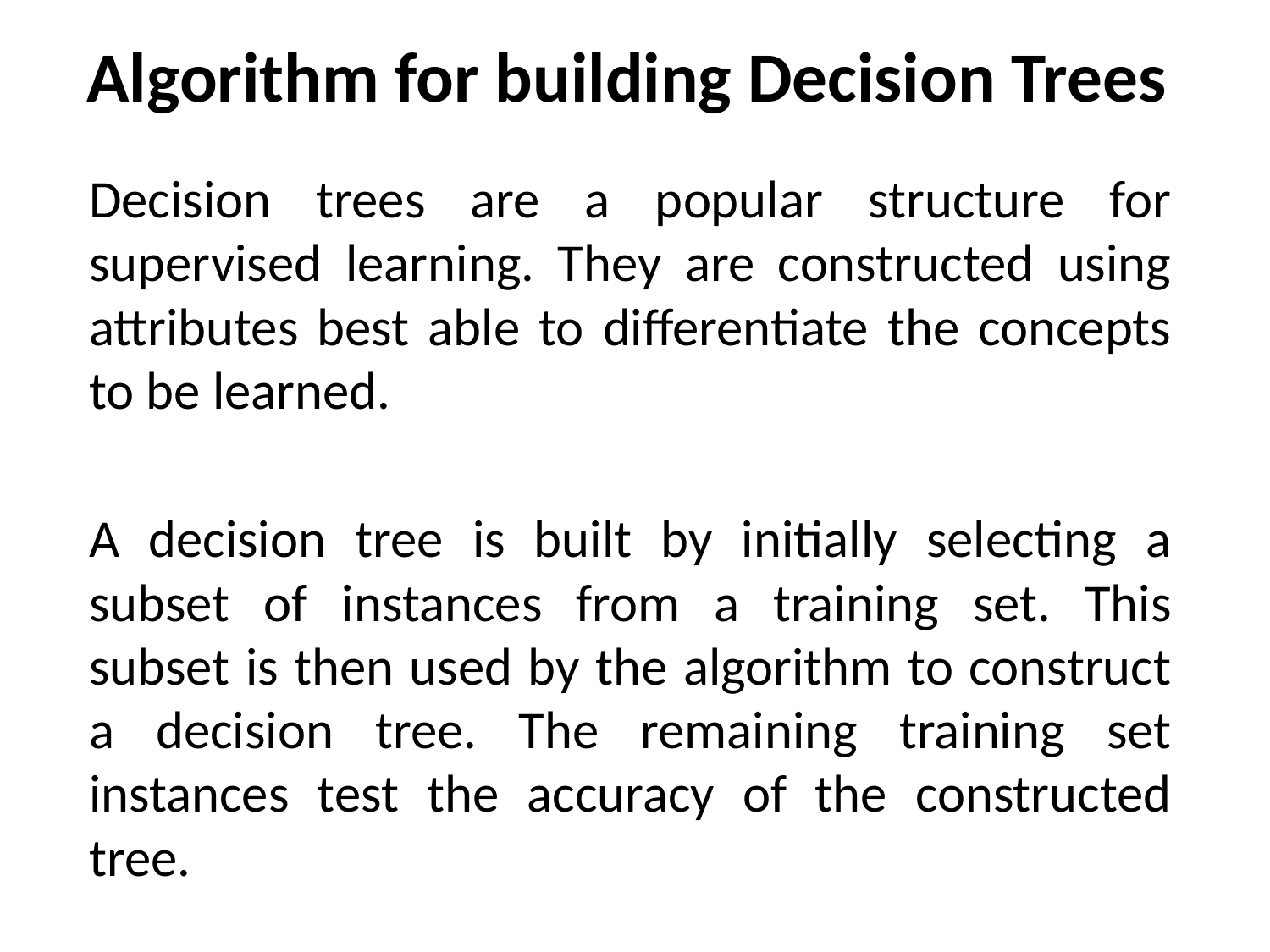

# Algorithm for building Decision Trees
	Decision trees are a popular structure for supervised learning. They are constructed using attributes best able to differentiate the concepts to be learned.

	A decision tree is built by initially selecting a subset of instances from a training set. This subset is then used by the algorithm to construct a decision tree. The remaining training set instances test the accuracy of the constructed tree.